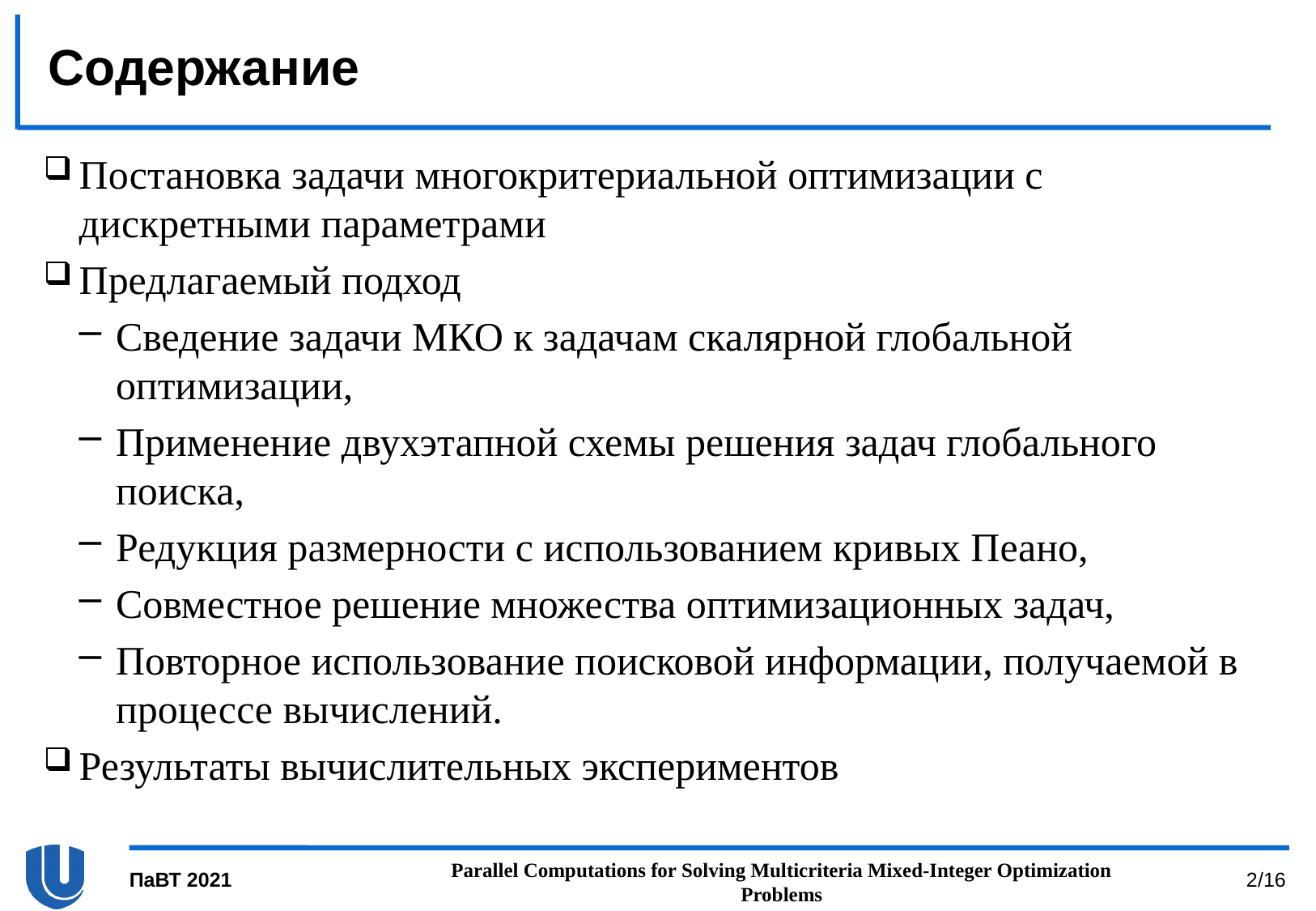

# Содержание
Постановка задачи многокритериальной оптимизации с дискретными параметрами
Предлагаемый подход
Сведение задачи МКО к задачам скалярной глобальной оптимизации,
Применение двухэтапной схемы решения задач глобального поиска,
Редукция размерности с использованием кривых Пеано,
Совместное решение множества оптимизационных задач,
Повторное использование поисковой информации, получаемой в процессе вычислений.
Результаты вычислительных экспериментов
Parallel Computations for Solving Multicriteria Mixed-Integer Optimization Problems
ПаВТ 2021
2/16